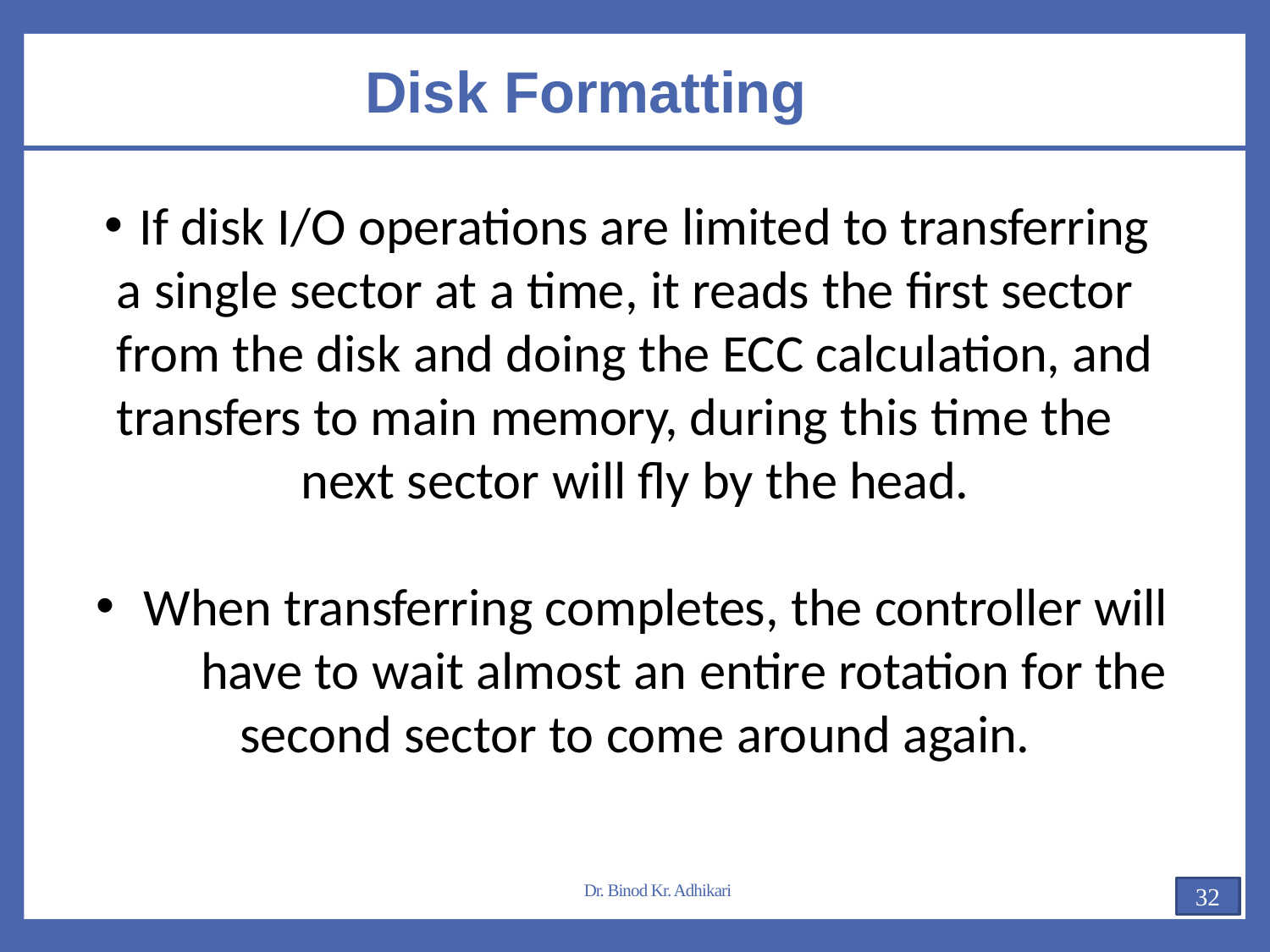

# Disk Formatting
	If disk I/O operations are limited to transferring a single sector at a time, it reads the first sector from the disk and doing the ECC calculation, and transfers to main memory, during this time the
next sector will fly by the head.
When transferring completes, the controller will 	have to wait almost an entire rotation for the
second sector to come around again.
Dr. Binod Kr. Adhikari